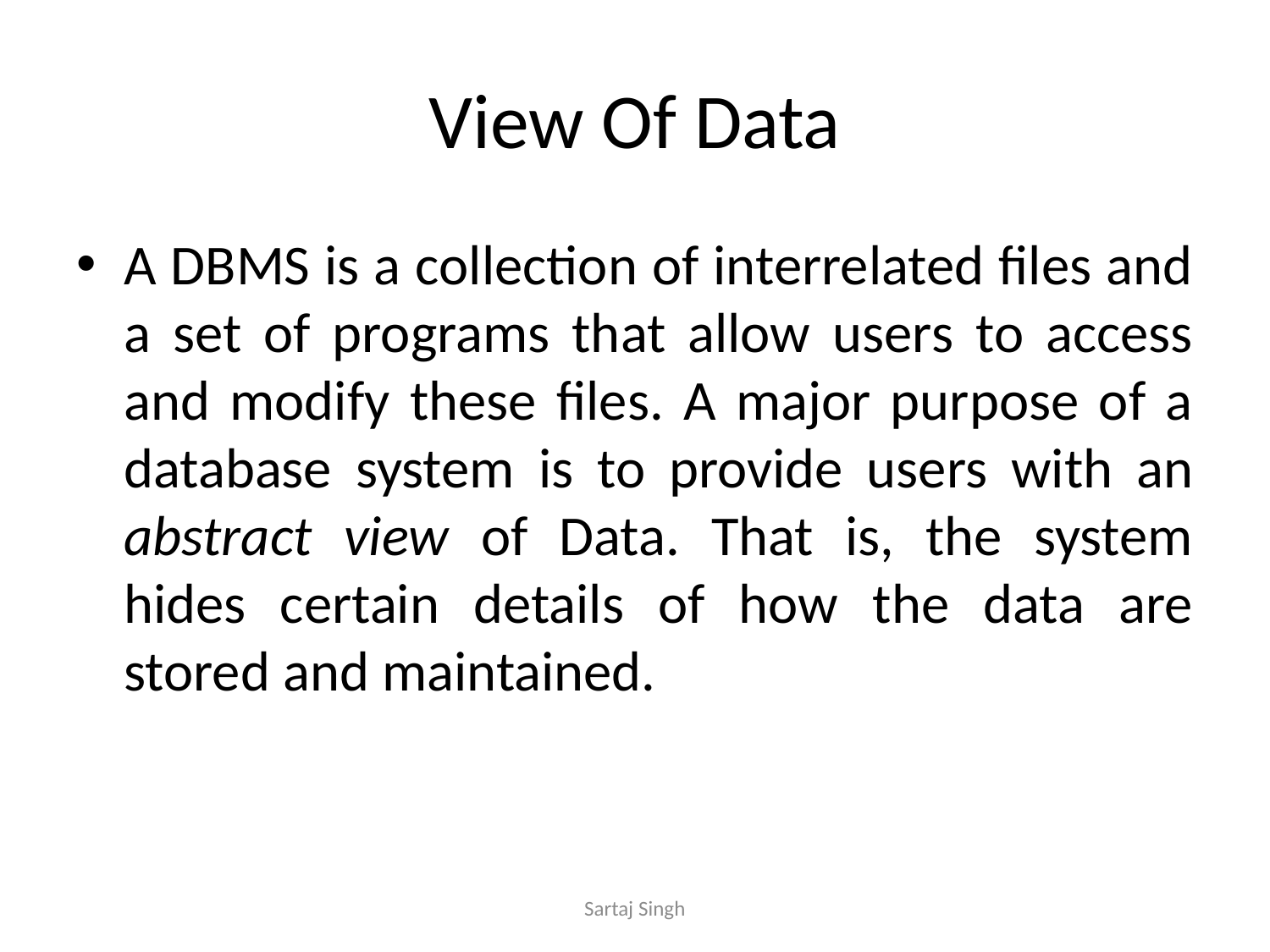

# View Of Data
A DBMS is a collection of interrelated files and a set of programs that allow users to access and modify these files. A major purpose of a database system is to provide users with an abstract view of Data. That is, the system hides certain details of how the data are stored and maintained.
Sartaj Singh